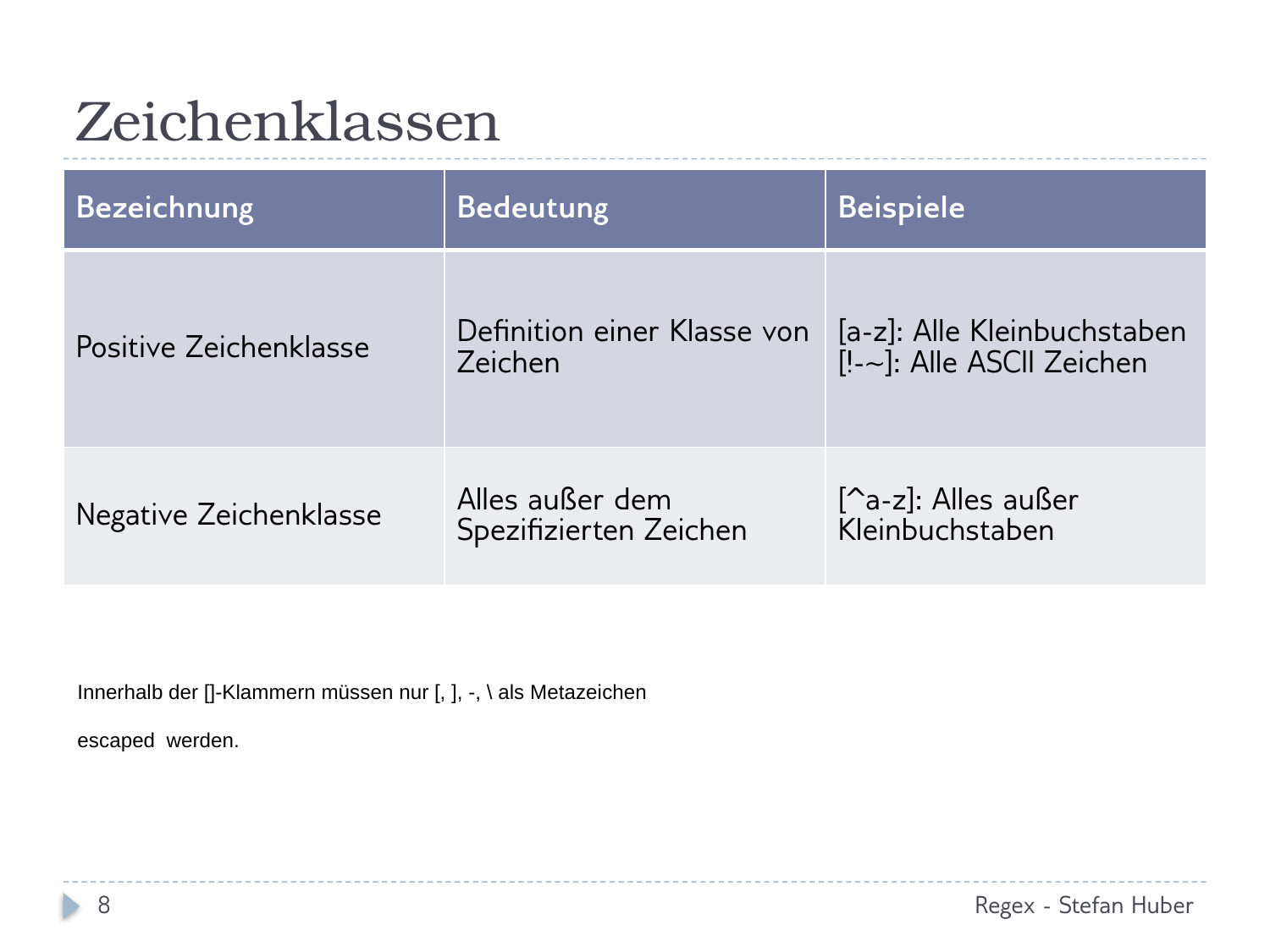

# Zeichenklassen
| Bezeichnung | Bedeutung | Beispiele |
| --- | --- | --- |
| Positive Zeichenklasse | Definition einer Klasse von Zeichen | [a-z]: Alle Kleinbuchstaben [!-~]: Alle ASCII Zeichen |
| Negative Zeichenklasse | Alles außer dem Spezifizierten Zeichen | [^a-z]: Alles außer Kleinbuchstaben |
Innerhalb der []-Klammern müssen nur [, ], -, \ als Metazeichen
escaped  werden.
8
Regex - Stefan Huber